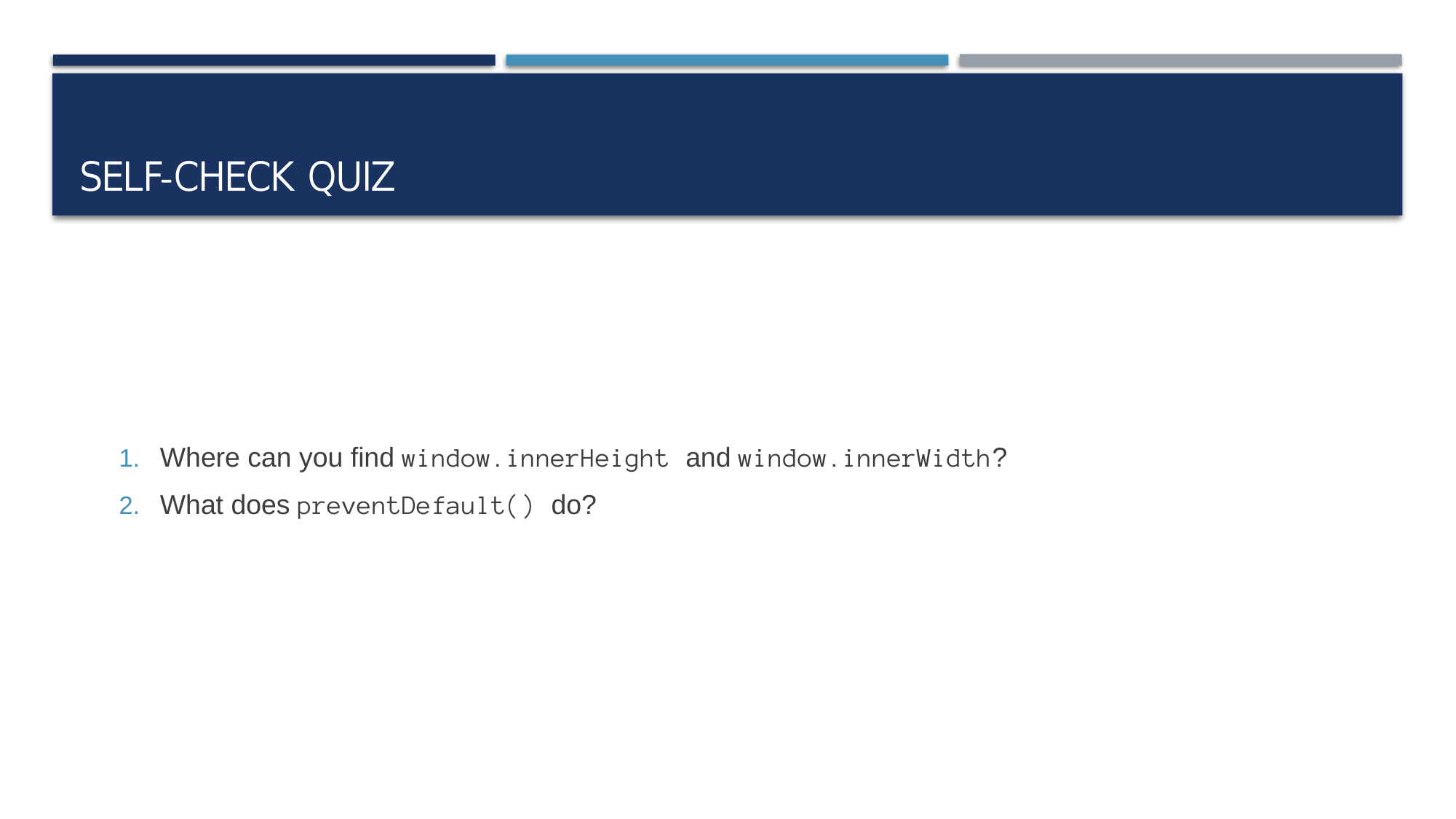

# Self-check quiz
Where can you find window.innerHeight and window.innerWidth?
What does preventDefault() do?